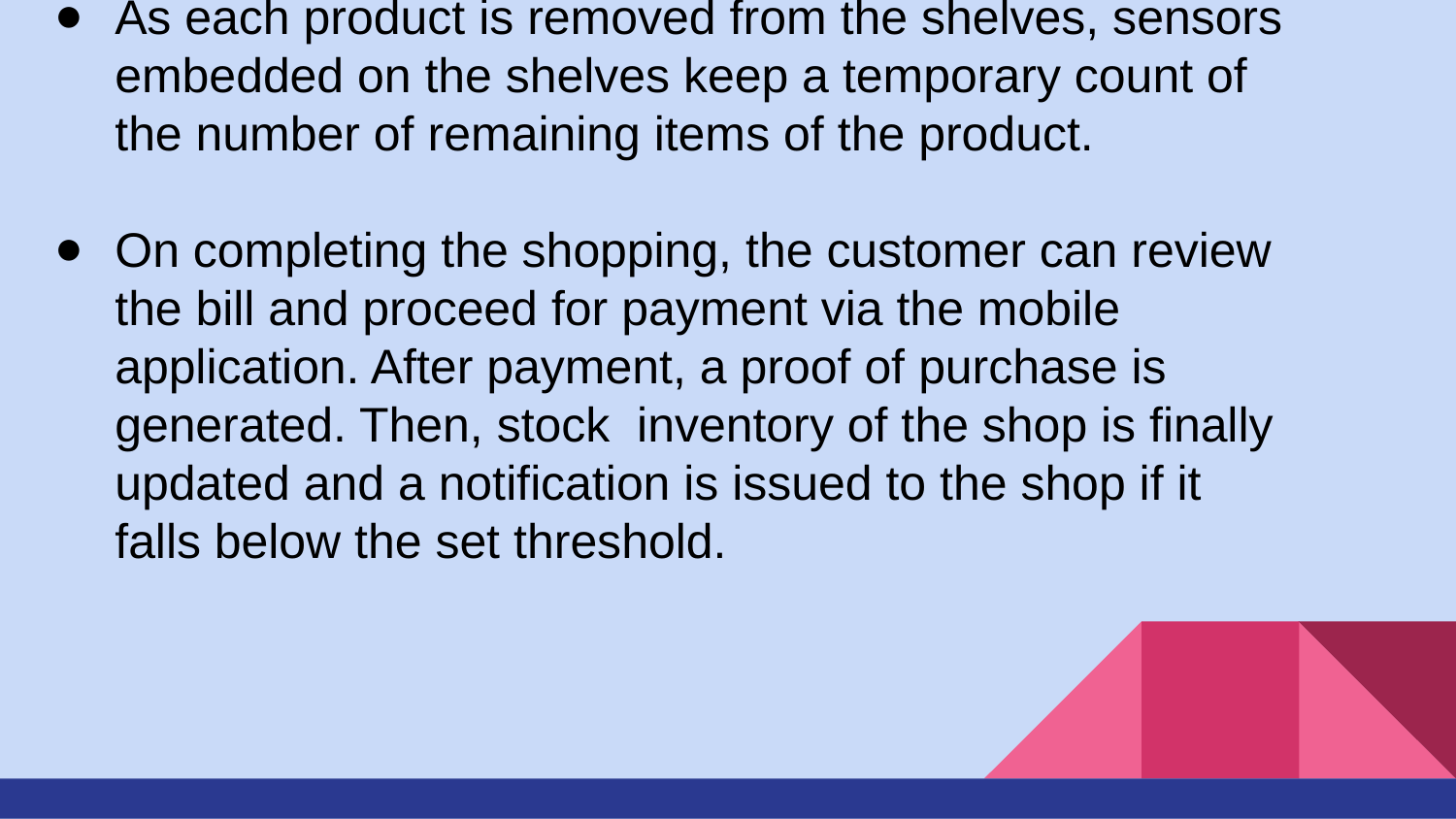

As each product is removed from the shelves, sensors embedded on the shelves keep a temporary count of the number of remaining items of the product.

On completing the shopping, the customer can review the bill and proceed for payment via the mobile application. After payment, a proof of purchase is generated. Then, stock  inventory of the shop is finally updated and a notification is issued to the shop if it falls below the set threshold.